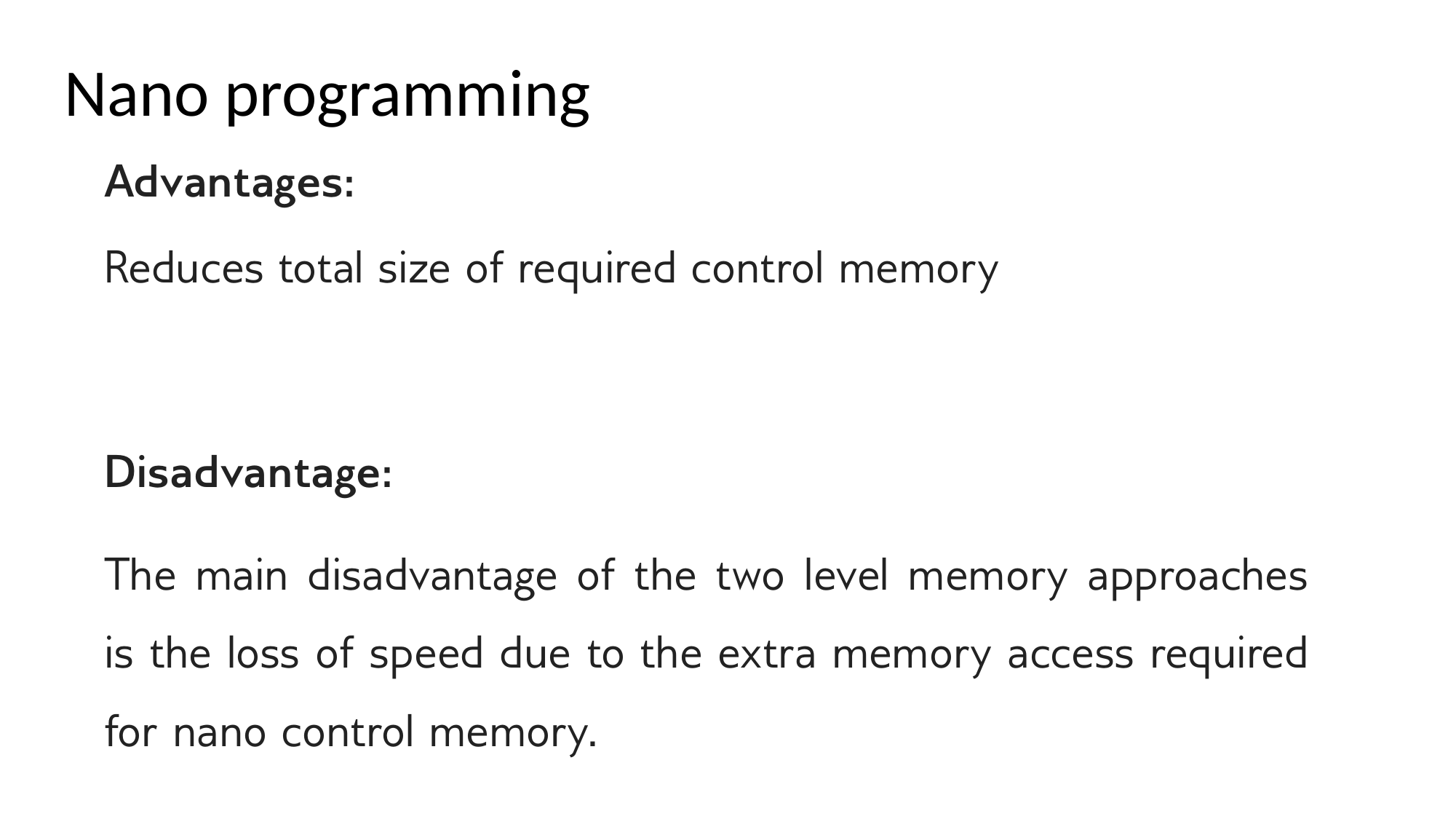

# Nano programming
Advantages:
Reduces total size of required control memory

Disadvantage:
The main disadvantage of the two level memory approaches is the loss of speed due to the extra memory access required for nano control memory.